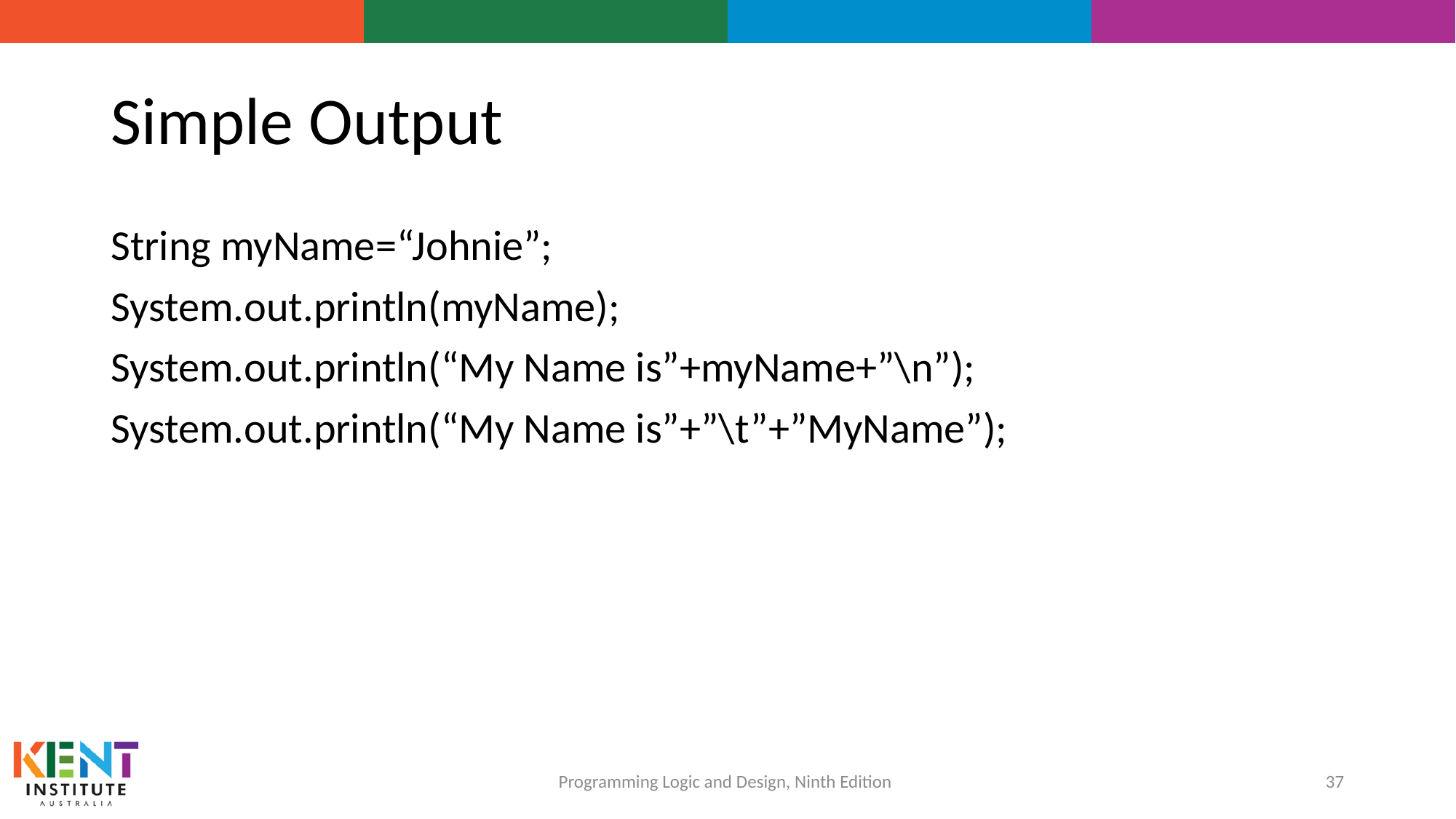

# Simple Output
String myName=“Johnie”;
System.out.println(myName);
System.out.println(“My Name is”+myName+”\n”);
System.out.println(“My Name is”+”\t”+”MyName”);

37
Programming Logic and Design, Ninth Edition